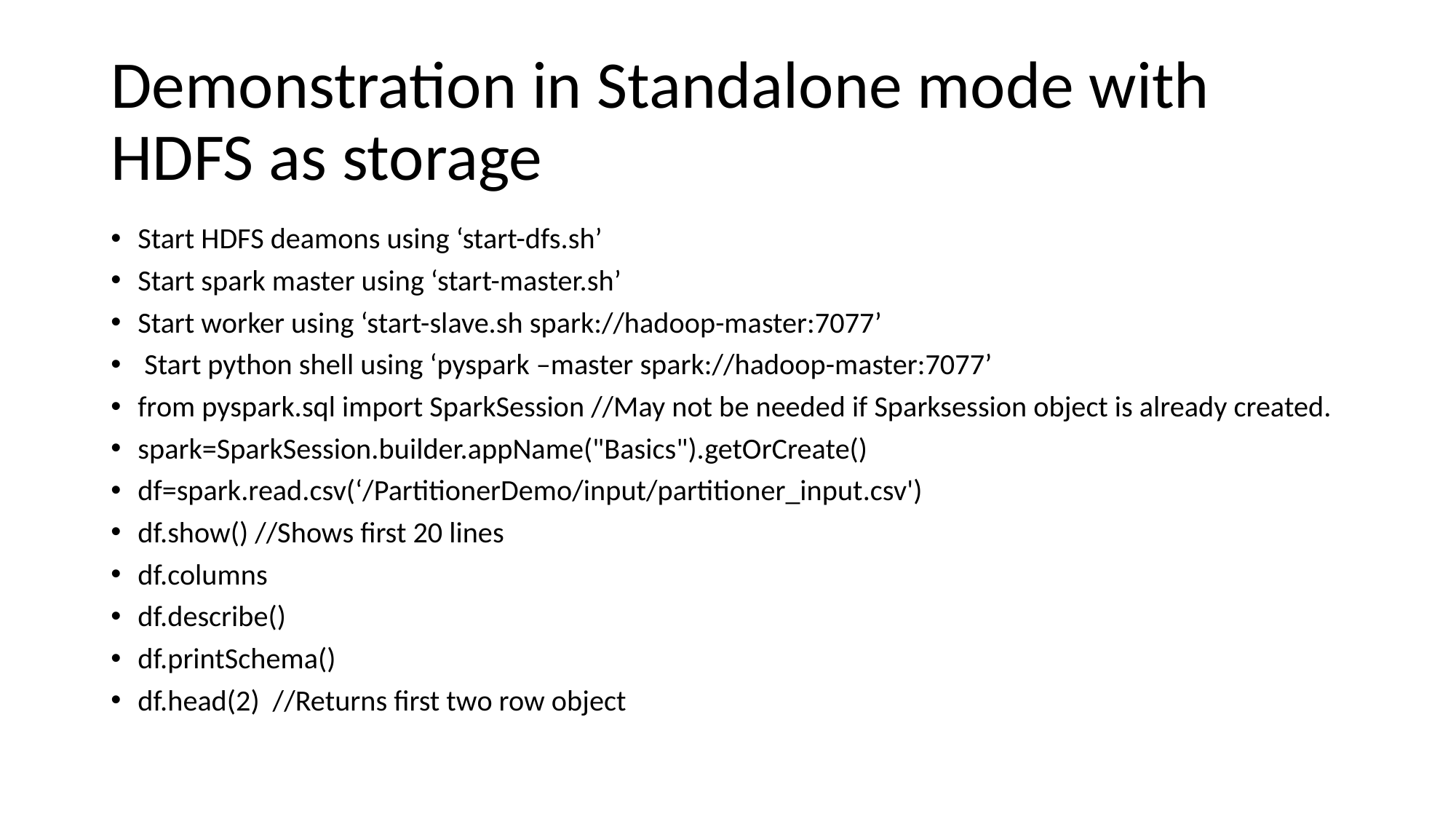

# Demonstration in Standalone mode with HDFS as storage
Start HDFS deamons using ‘start-dfs.sh’
Start spark master using ‘start-master.sh’
Start worker using ‘start-slave.sh spark://hadoop-master:7077’
 Start python shell using ‘pyspark –master spark://hadoop-master:7077’
from pyspark.sql import SparkSession //May not be needed if Sparksession object is already created.
spark=SparkSession.builder.appName("Basics").getOrCreate()
df=spark.read.csv(‘/PartitionerDemo/input/partitioner_input.csv')
df.show() //Shows first 20 lines
df.columns
df.describe()
df.printSchema()
df.head(2)  //Returns first two row object